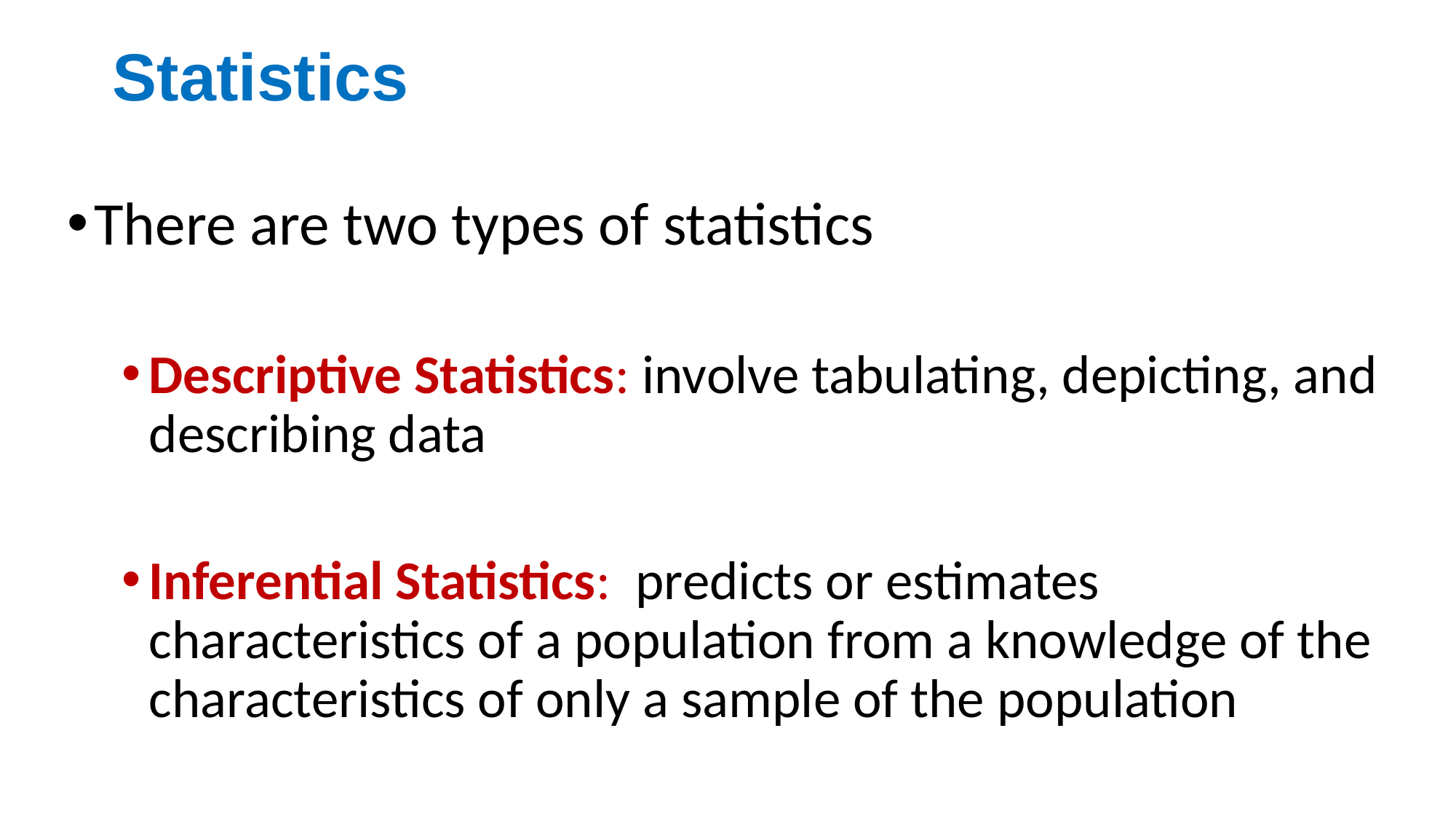

# Statistics
There are two types of statistics

Descriptive Statistics: involve tabulating, depicting, and describing data

Inferential Statistics:  predicts or estimates characteristics of a population from a knowledge of the characteristics of only a sample of the population